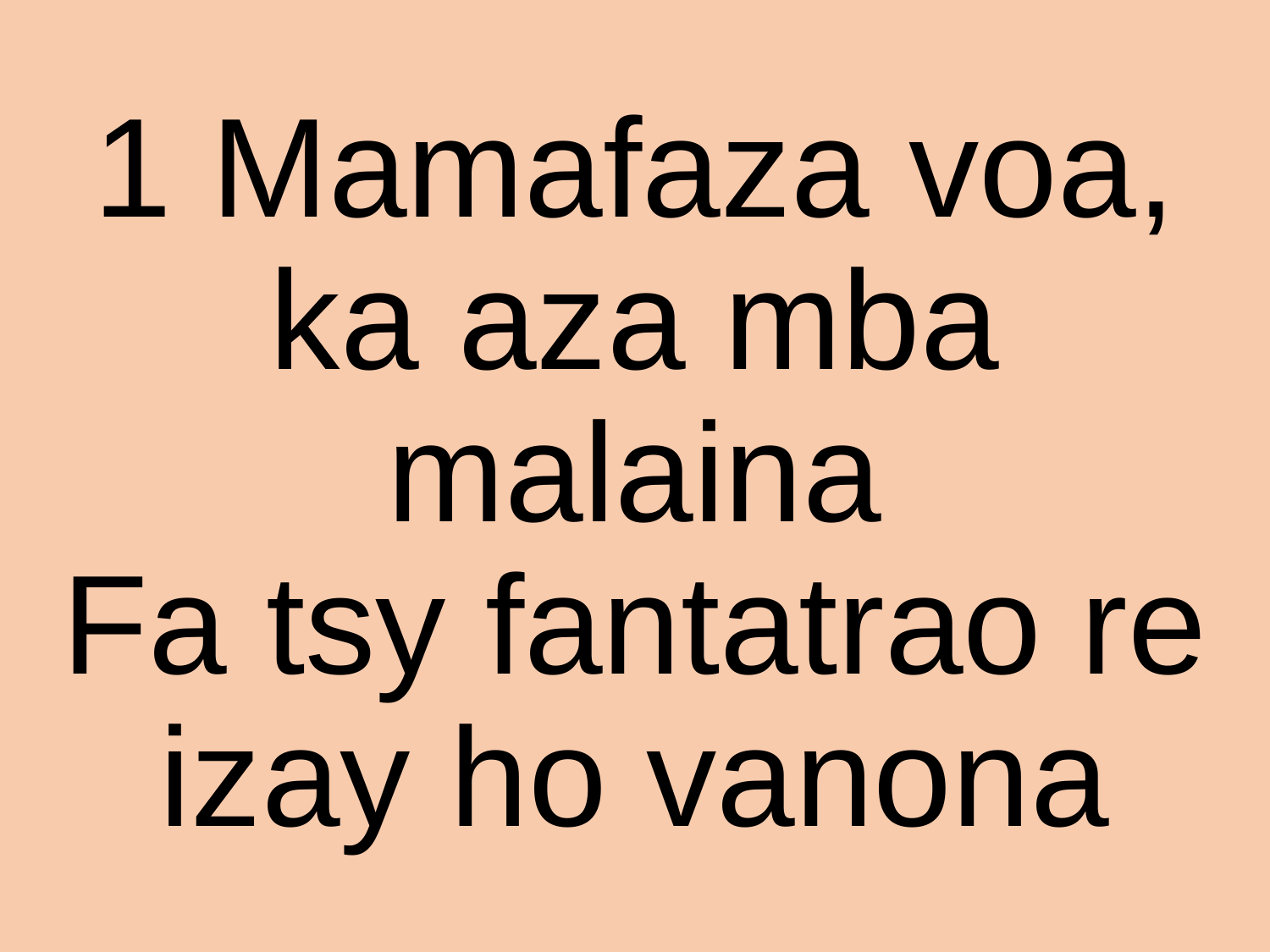

1 Mamafaza voa,
ka aza mba malaina
Fa tsy fantatrao re
izay ho vanona